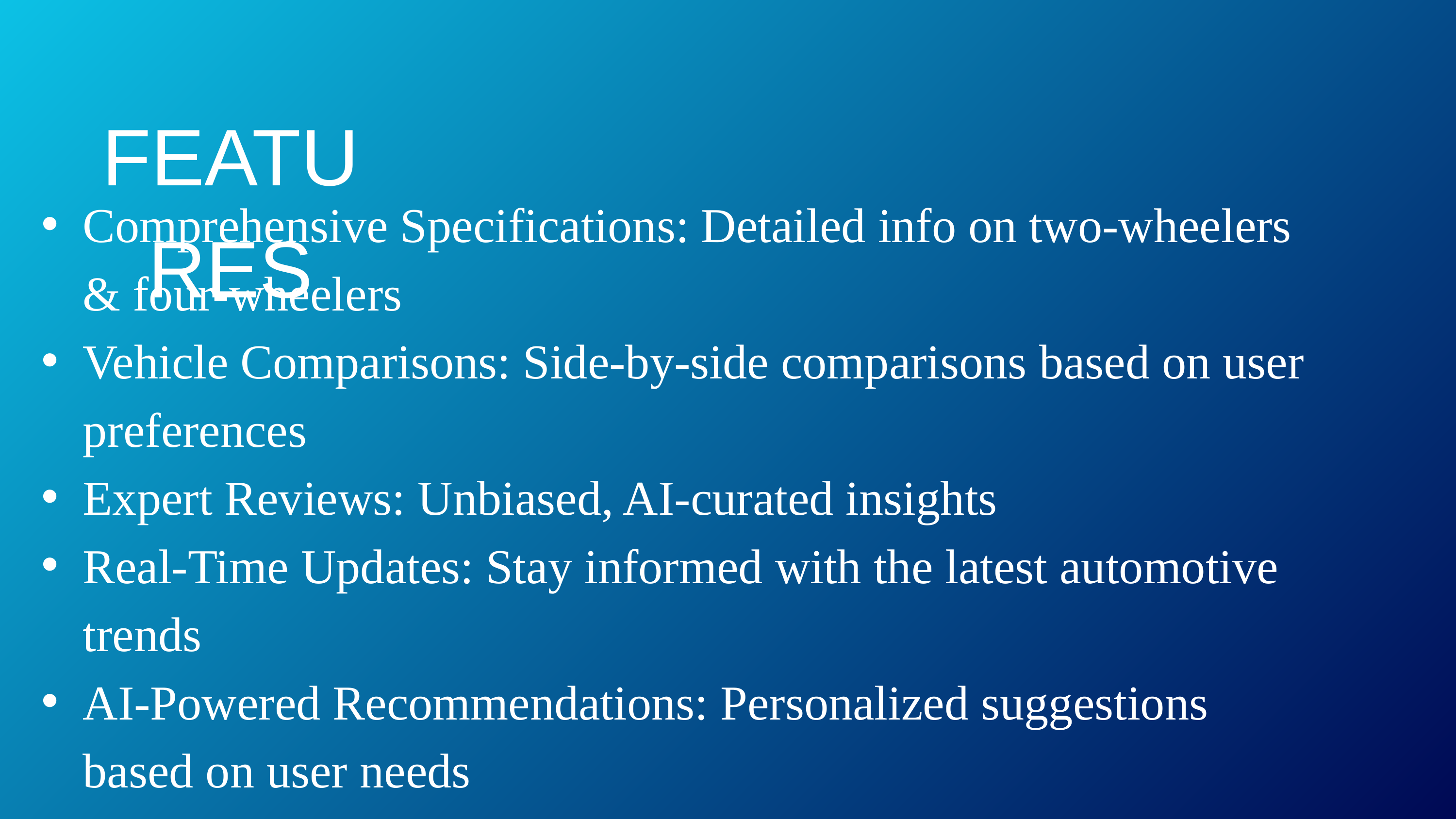

FEATURES
Comprehensive Specifications: Detailed info on two-wheelers & four-wheelers
Vehicle Comparisons: Side-by-side comparisons based on user preferences
Expert Reviews: Unbiased, AI-curated insights
Real-Time Updates: Stay informed with the latest automotive trends
AI-Powered Recommendations: Personalized suggestions based on user needs